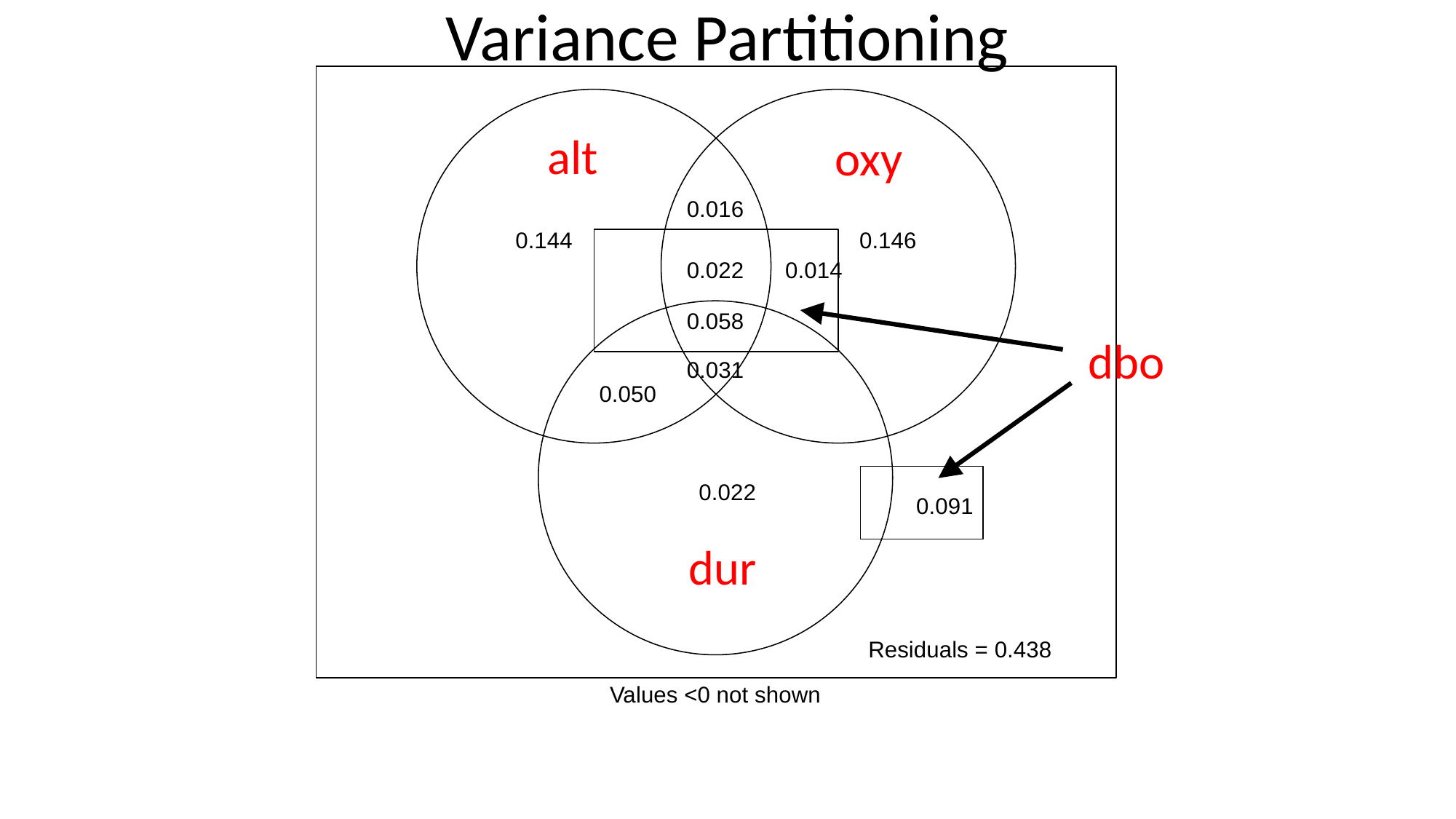

0.016
0.144
0.146

0.022
0.014

0.058

0.031
0.050

0.022

0.091
Residuals = 0.438
Values <0 not shown
# Variance Partitioning
alt
oxy
dbo
dur